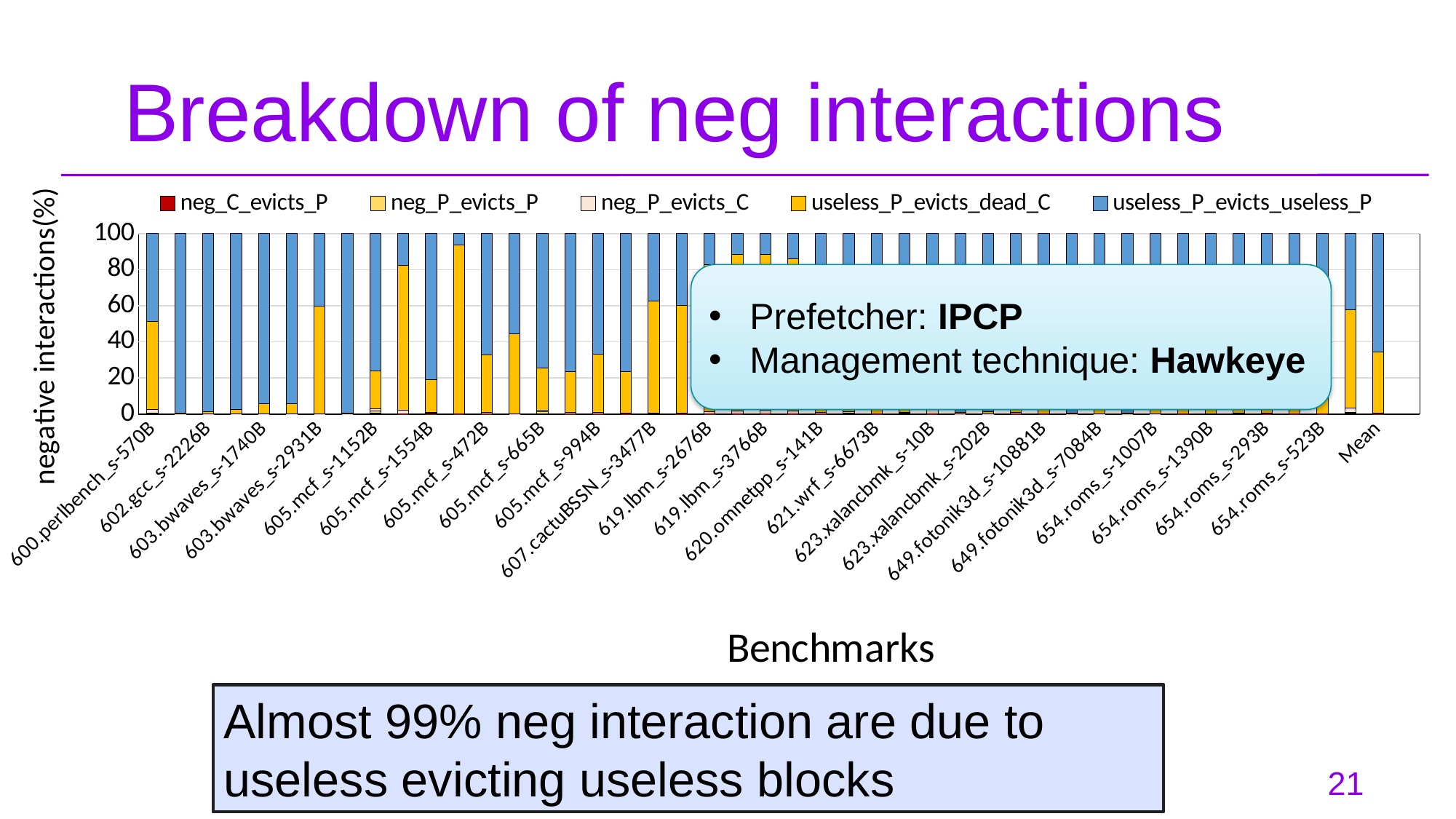

# Breakdown of neg interactions

### Chart

| Category | neg_C_evicts_P | neg_P_evicts_P | neg_P_evicts_C | useless_P_evicts_dead_C | useless_P_evicts_useless_P |
|---|---|---|---|---|---|
| 600.perlbench_s-570B | 0.130066 | 0.227615 | 2.19043 | 48.8427 | 48.6092 |
| 602.gcc_s-1850B | 0.0 | 0.00378249 | 0.00667499 | 0.643914 | 99.3456 |
| 602.gcc_s-2226B | 0.0 | 0.00100647 | 0.00198498 | 1.20262 | 98.7944 |
| 602.gcc_s-734B | 0.000318046 | 0.0089053 | 0.0283061 | 2.43433 | 97.5281 |
| 603.bwaves_s-1740B | 0.0 | 0.0 | 0.0143104 | 5.77866 | 94.207 |
| 603.bwaves_s-2609B | 0.0 | 0.0 | 0.00935423 | 5.84155 | 94.1491 |
| 603.bwaves_s-2931B | 0.0 | 0.000769884 | 0.0151411 | 59.7053 | 40.2788 |
| 603.bwaves_s-891B | 0.0 | 0.0 | 0.000131181 | 0.3311 | 99.6688 |
| 605.mcf_s-1152B | 0.310157 | 1.29733 | 1.37156 | 20.8492 | 76.1717 |
| 605.mcf_s-1536B | 0.0336722 | 0.0687473 | 2.13728 | 80.1078 | 17.6525 |
| 605.mcf_s-1554B | 0.038511 | 0.247397 | 0.507175 | 18.2624 | 80.9445 |
| 605.mcf_s-1644B | 0.00129419 | 0.000485323 | 0.149965 | 93.7262 | 6.12202 |
| 605.mcf_s-472B | 0.00698707 | 0.0159563 | 0.697221 | 32.0403 | 67.2395 |
| 605.mcf_s-484B | 0.01346 | 0.0251144 | 0.201736 | 44.3445 | 55.4152 |
| 605.mcf_s-665B | 0.274328 | 0.912997 | 0.973482 | 23.3408 | 74.4984 |
| 605.mcf_s-782B | 0.0226934 | 0.0777234 | 0.897775 | 22.332 | 76.6698 |
| 605.mcf_s-994B | 0.0245418 | 0.105485 | 0.743127 | 32.4007 | 66.7262 |
| 607.cactuBSSN_s-2421B | 0.0704617 | 0.165253 | 0.163357 | 23.1443 | 76.4566 |
| 607.cactuBSSN_s-3477B | 0.0995065 | 0.141192 | 0.133124 | 62.119 | 37.5072 |
| 607.cactuBSSN_s-4004B | 0.0541999 | 0.168759 | 0.222959 | 59.6346 | 39.9194 |
| 619.lbm_s-2676B | 0.0260599 | 0.0 | 1.39208 | 81.2209 | 17.3609 |
| 619.lbm_s-2677B | 0.0179327 | 0.0 | 1.54527 | 86.8778 | 11.559 |
| 619.lbm_s-3766B | 0.000394124 | 0.0 | 2.09753 | 86.4827 | 11.4194 |
| 619.lbm_s-4268B | 0.00517072 | 0.0 | 1.65789 | 84.2986 | 14.0383 |
| 620.omnetpp_s-141B | 0.0634264 | 0.0696882 | 0.688197 | 56.4317 | 42.747 |
| 620.omnetpp_s-874B | 0.129521 | 0.162343 | 0.967376 | 51.0811 | 47.6597 |
| 621.wrf_s-6673B | 0.0228642 | 0.0840392 | 0.101231 | 17.8792 | 81.9126 |
| 621.wrf_s-8065B | 0.335194 | 0.205328 | 0.225949 | 40.4501 | 58.7835 |
| 623.xalancbmk_s-10B | 0.0612522 | 0.110008 | 2.34449 | 32.6026 | 64.8817 |
| 623.xalancbmk_s-165B | 0.00316532 | 0.0339141 | 0.0664716 | 0.859157 | 99.0373 |
| 623.xalancbmk_s-202B | 0.000426056 | 0.00440258 | 0.04573 | 1.15759 | 98.7918 |
| 628.pop2_s-17B | 0.0205517 | 0.191816 | 0.642431 | 22.4463 | 76.6989 |
| 649.fotonik3d_s-10881B | 0.000286958 | 0.000956527 | 0.0202784 | 32.8408 | 67.1377 |
| 649.fotonik3d_s-1176B | 0.0 | 0.00163665 | 0.00116904 | 0.439558 | 99.5576 |
| 649.fotonik3d_s-7084B | 0.0 | 0.0 | 0.00822585 | 26.9811 | 73.0106 |
| 649.fotonik3d_s-8225B | 0.0 | 0.00163669 | 0.000935252 | 0.422266 | 99.5752 |
| 654.roms_s-1007B | 0.0 | 0.0 | 0.00125091 | 48.6947 | 51.3041 |
| 654.roms_s-1070B | 0.000850508 | 0.00283503 | 0.00850508 | 42.4813 | 57.5065 |
| 654.roms_s-1390B | 0.0982089 | 0.108014 | 0.0726521 | 48.0689 | 51.6523 |
| 654.roms_s-1613B | 0.165685 | 0.401939 | 0.0 | 64.1814 | 35.251 |
| 654.roms_s-293B | 0.00193532 | 0.00967661 | 0.353519 | 40.4592 | 59.1757 |
| 654.roms_s-294B | 0.000168829 | 0.00151946 | 0.006922 | 3.13347 | 96.8579 |
| 654.roms_s-523B | 0.000147066 | 0.0 | 0.00617675 | 47.3769 | 52.6168 |
| 657.xz_s-2302B | 0.440997 | 0.544356 | 2.39497 | 54.6039 | 42.0158 |
| Mean | 0.05902329841666667 | 0.08938083058333333 | 0.23955036516666664 | 34.140291166666664 | 65.47176666666667 |
Prefetcher: IPCP
Management technique: Hawkeye
Almost 99% neg interaction are due to useless evicting useless blocks
21